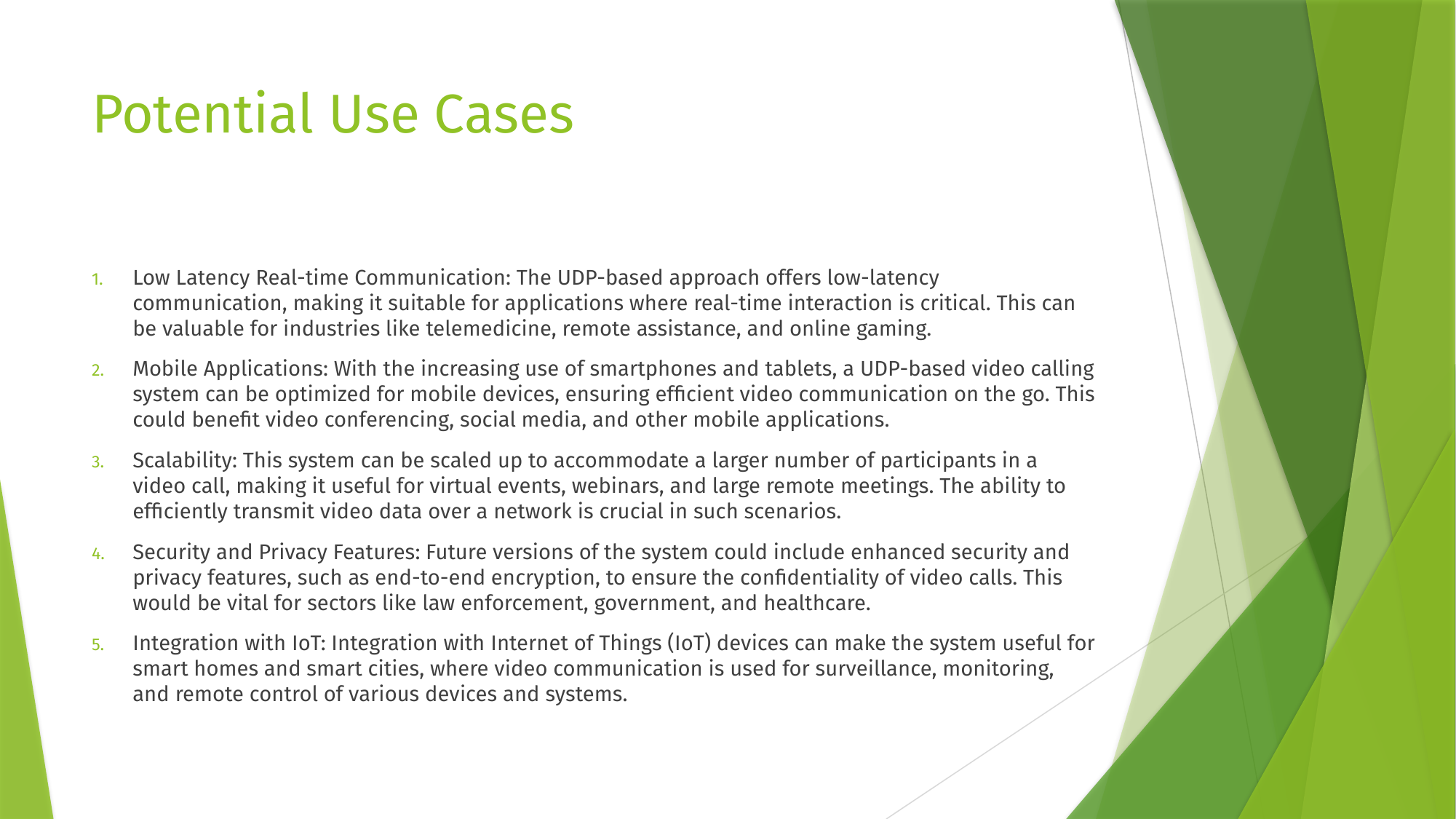

# Potential Use Cases
Low Latency Real-time Communication: The UDP-based approach offers low-latency communication, making it suitable for applications where real-time interaction is critical. This can be valuable for industries like telemedicine, remote assistance, and online gaming.
Mobile Applications: With the increasing use of smartphones and tablets, a UDP-based video calling system can be optimized for mobile devices, ensuring efficient video communication on the go. This could benefit video conferencing, social media, and other mobile applications.
Scalability: This system can be scaled up to accommodate a larger number of participants in a video call, making it useful for virtual events, webinars, and large remote meetings. The ability to efficiently transmit video data over a network is crucial in such scenarios.
Security and Privacy Features: Future versions of the system could include enhanced security and privacy features, such as end-to-end encryption, to ensure the confidentiality of video calls. This would be vital for sectors like law enforcement, government, and healthcare.
Integration with IoT: Integration with Internet of Things (IoT) devices can make the system useful for smart homes and smart cities, where video communication is used for surveillance, monitoring, and remote control of various devices and systems.